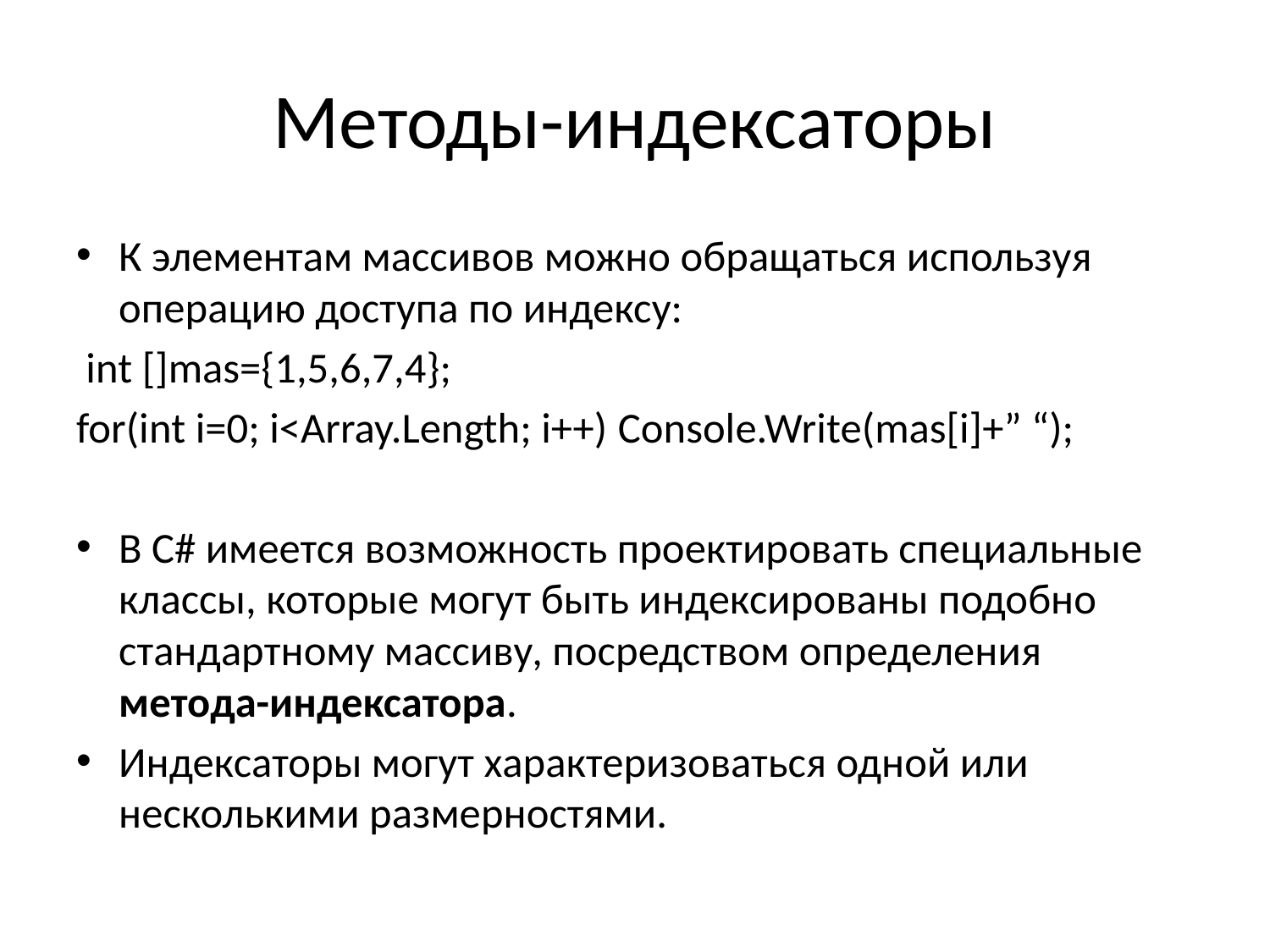

# Методы-индексаторы
К элементам массивов можно обращаться используя операцию доступа по индексу:
 int []mas={1,5,6,7,4};
for(int i=0; i<Array.Length; i++) Console.Write(mas[i]+” “);

В С# имеется возможность проектировать специальные классы, которые могут быть индексированы подобно стандартному массиву, посредством определения метода-индексатора.
Индексаторы могут характеризоваться одной или несколькими размерностями.